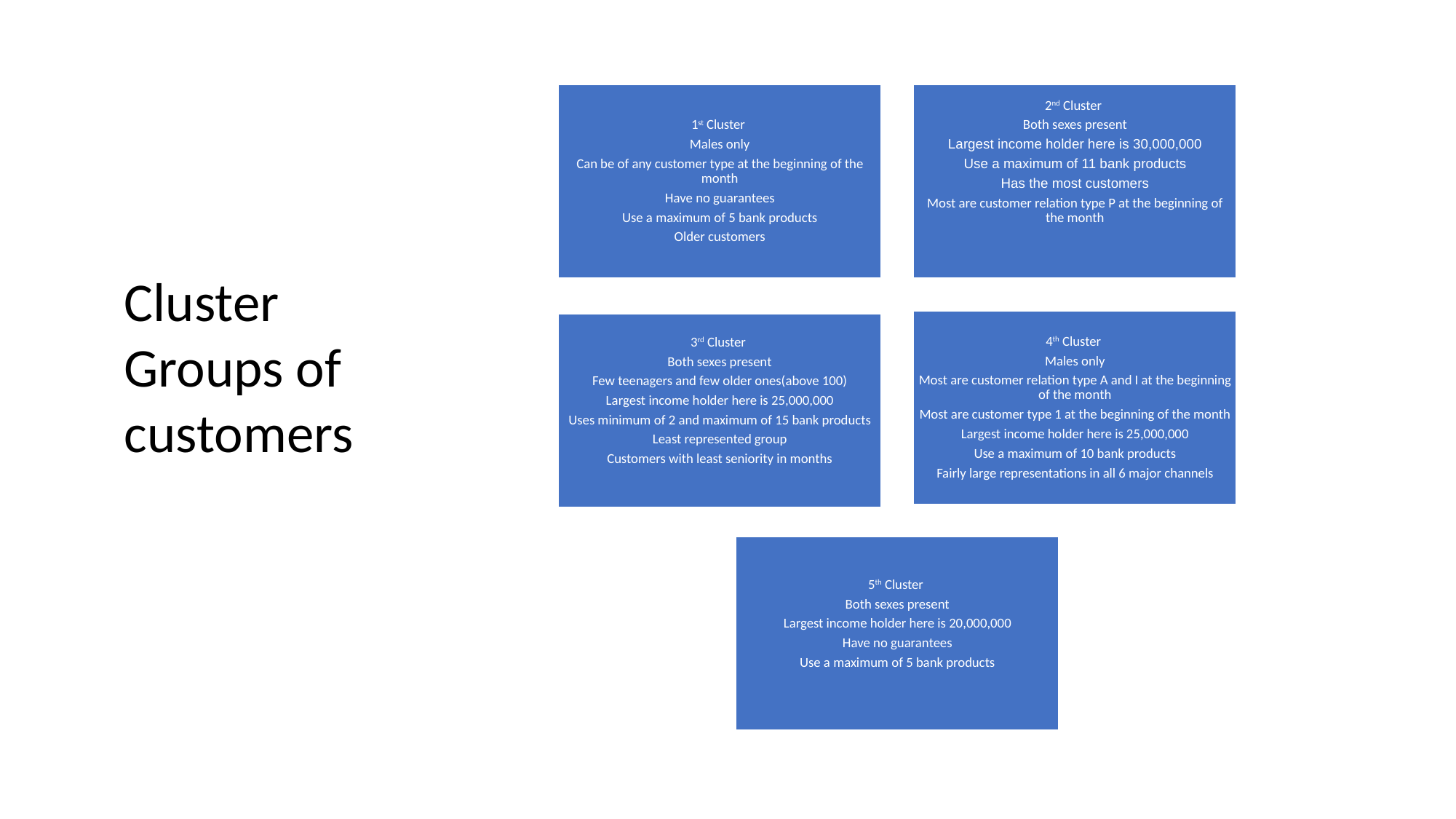

1st Cluster
Males only
Can be of any customer type at the beginning of the month
Have no guarantees
Use a maximum of 5 bank products
Older customers
2nd Cluster
Both sexes present
Largest income holder here is 30,000,000
Use a maximum of 11 bank products
Has the most customers
Most are customer relation type P at the beginning of the month

3rd Cluster
Both sexes present
Few teenagers and few older ones(above 100)
Largest income holder here is 25,000,000
Uses minimum of 2 and maximum of 15 bank products
Least represented group
Customers with least seniority in months

4th Cluster
Males only
Most are customer relation type A and I at the beginning of the month
Most are customer type 1 at the beginning of the month
Largest income holder here is 25,000,000
Use a maximum of 10 bank products
Fairly large representations in all 6 major channels
5th Cluster
Both sexes present
Largest income holder here is 20,000,000
Have no guarantees
Use a maximum of 5 bank products

Cluster Groups of customers